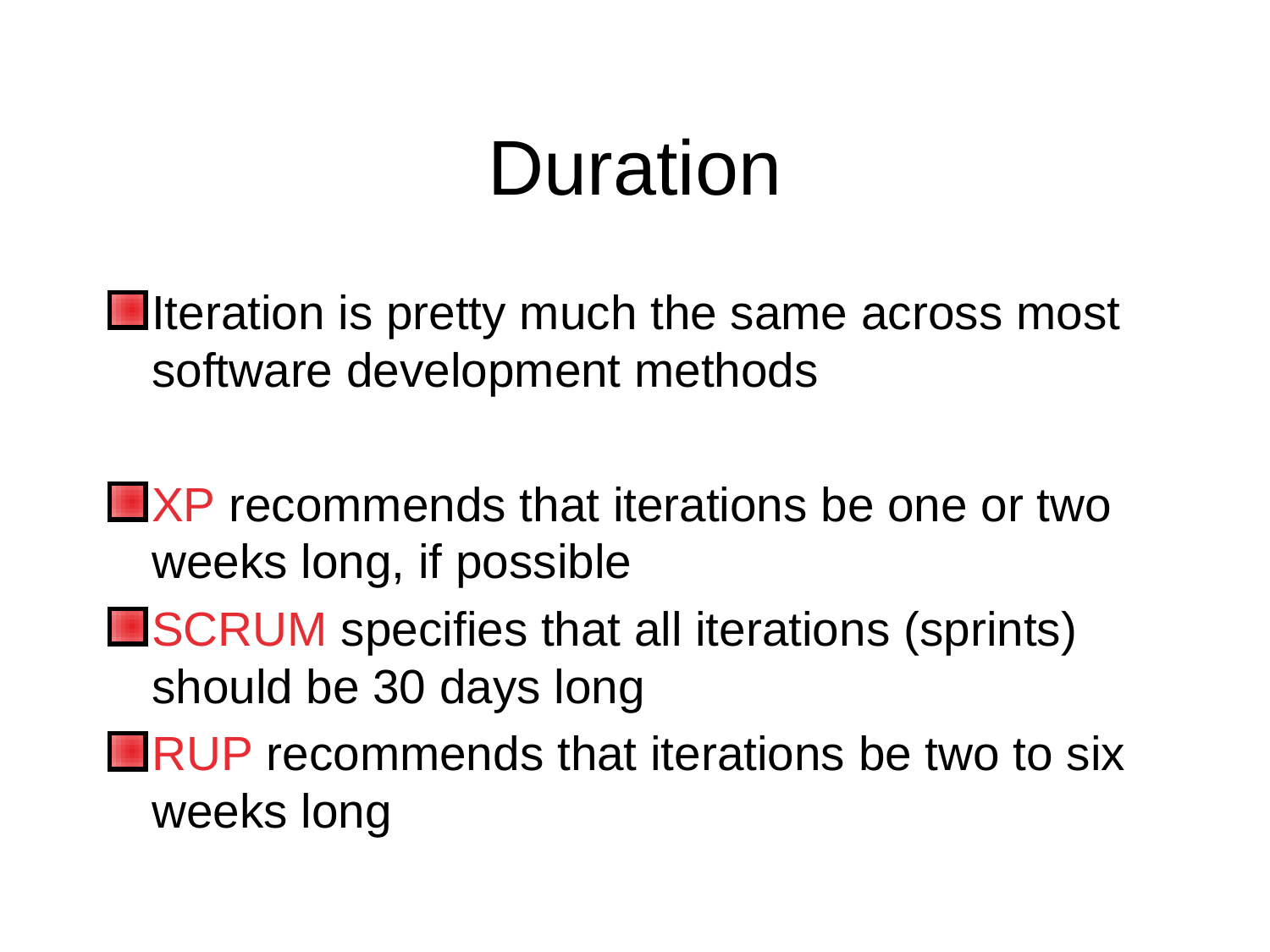

# Duration
Iteration is pretty much the same across most software development methods

XP recommends that iterations be one or two weeks long, if possible
SCRUM specifies that all iterations (sprints) should be 30 days long
RUP recommends that iterations be two to six weeks long